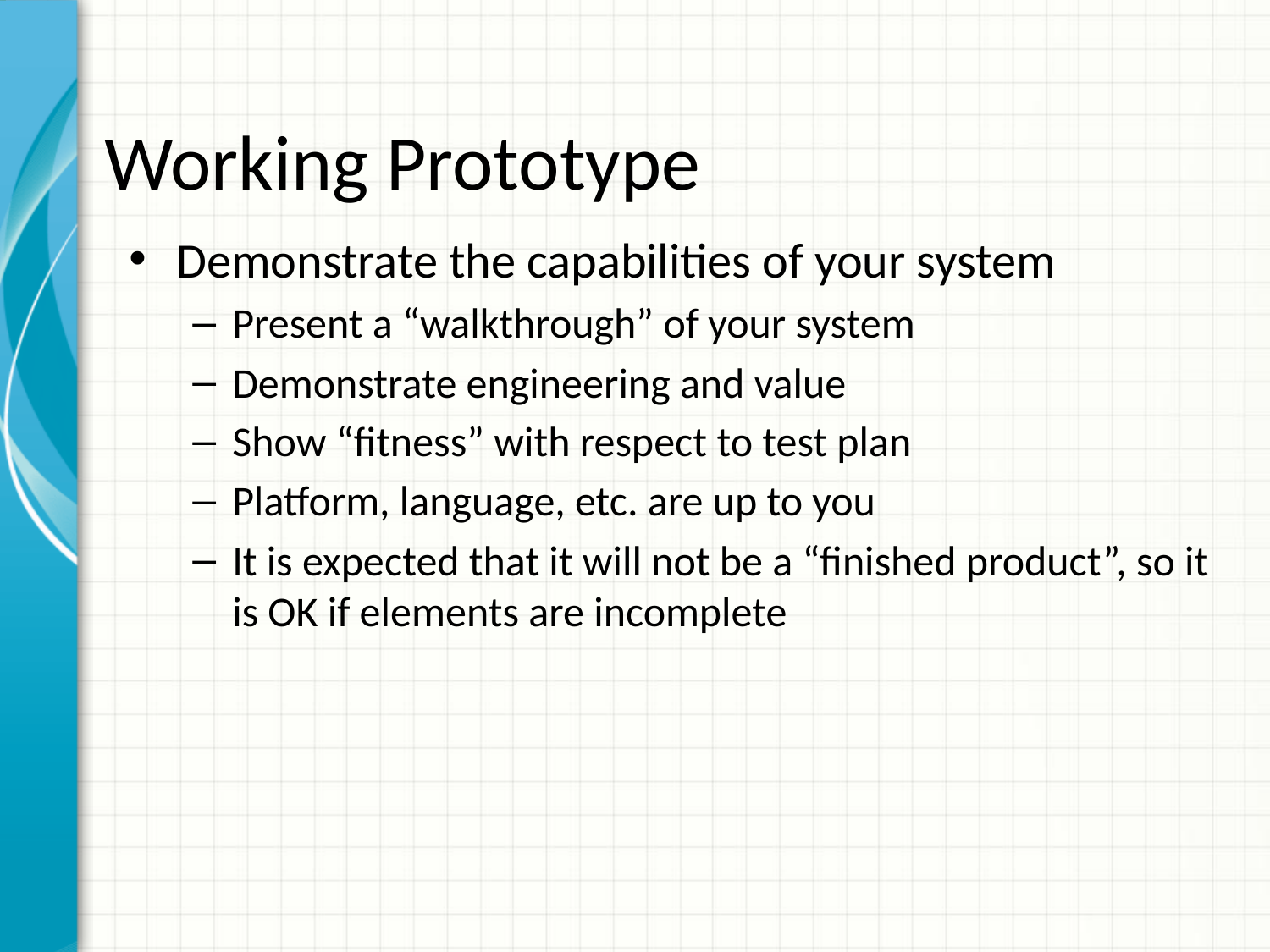

# Working Prototype
Demonstrate the capabilities of your system
Present a “walkthrough” of your system
Demonstrate engineering and value
Show “fitness” with respect to test plan
Platform, language, etc. are up to you
It is expected that it will not be a “finished product”, so it is OK if elements are incomplete